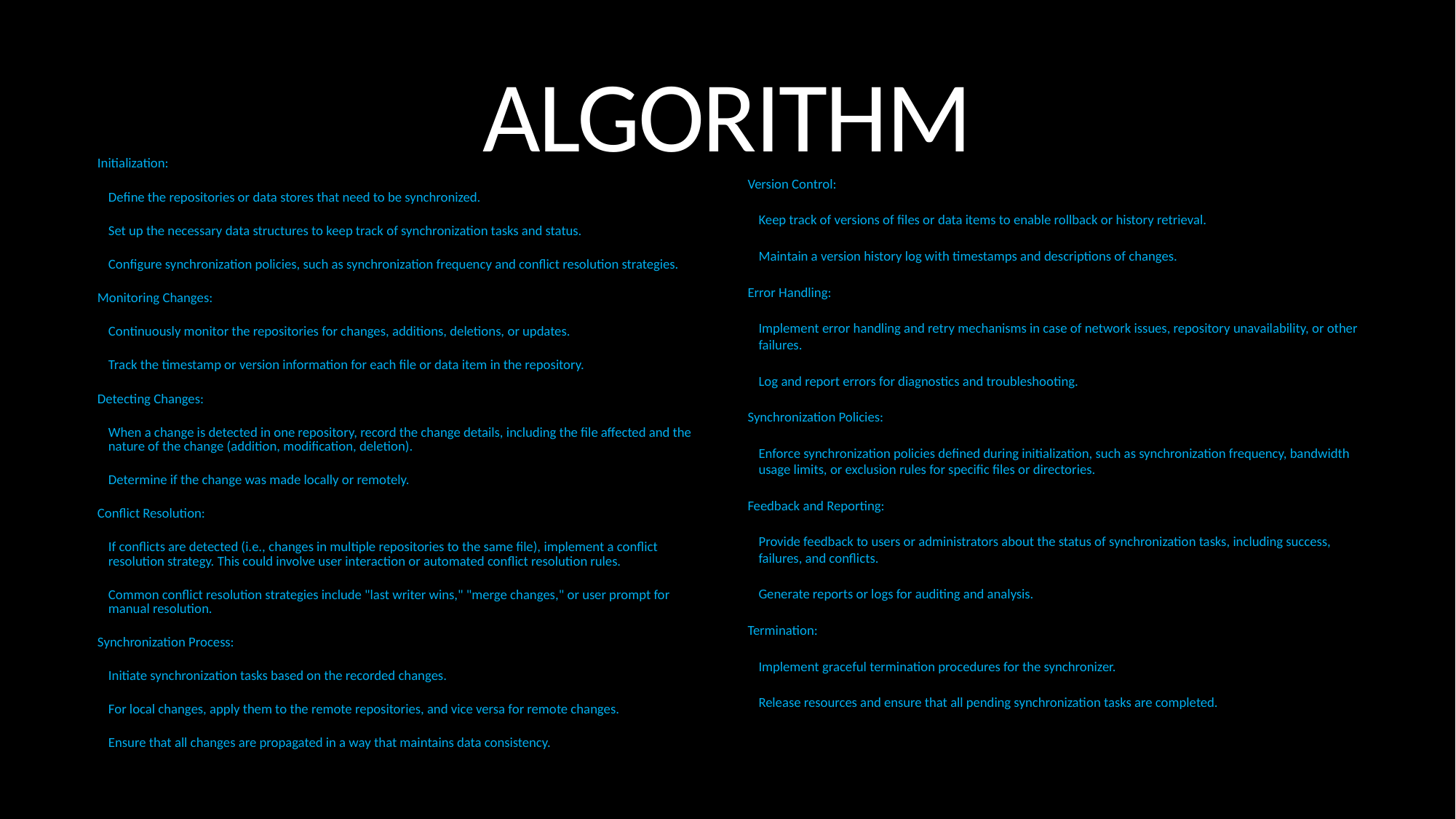

# ALGORITHM
Initialization:
Define the repositories or data stores that need to be synchronized.
Set up the necessary data structures to keep track of synchronization tasks and status.
Configure synchronization policies, such as synchronization frequency and conflict resolution strategies.
Monitoring Changes:
Continuously monitor the repositories for changes, additions, deletions, or updates.
Track the timestamp or version information for each file or data item in the repository.
Detecting Changes:
When a change is detected in one repository, record the change details, including the file affected and the nature of the change (addition, modification, deletion).
Determine if the change was made locally or remotely.
Conflict Resolution:
If conflicts are detected (i.e., changes in multiple repositories to the same file), implement a conflict resolution strategy. This could involve user interaction or automated conflict resolution rules.
Common conflict resolution strategies include "last writer wins," "merge changes," or user prompt for manual resolution.
Synchronization Process:
Initiate synchronization tasks based on the recorded changes.
For local changes, apply them to the remote repositories, and vice versa for remote changes.
Ensure that all changes are propagated in a way that maintains data consistency.
Version Control:
Keep track of versions of files or data items to enable rollback or history retrieval.
Maintain a version history log with timestamps and descriptions of changes.
Error Handling:
Implement error handling and retry mechanisms in case of network issues, repository unavailability, or other failures.
Log and report errors for diagnostics and troubleshooting.
Synchronization Policies:
Enforce synchronization policies defined during initialization, such as synchronization frequency, bandwidth usage limits, or exclusion rules for specific files or directories.
Feedback and Reporting:
Provide feedback to users or administrators about the status of synchronization tasks, including success, failures, and conflicts.
Generate reports or logs for auditing and analysis.
Termination:
Implement graceful termination procedures for the synchronizer.
Release resources and ensure that all pending synchronization tasks are completed.